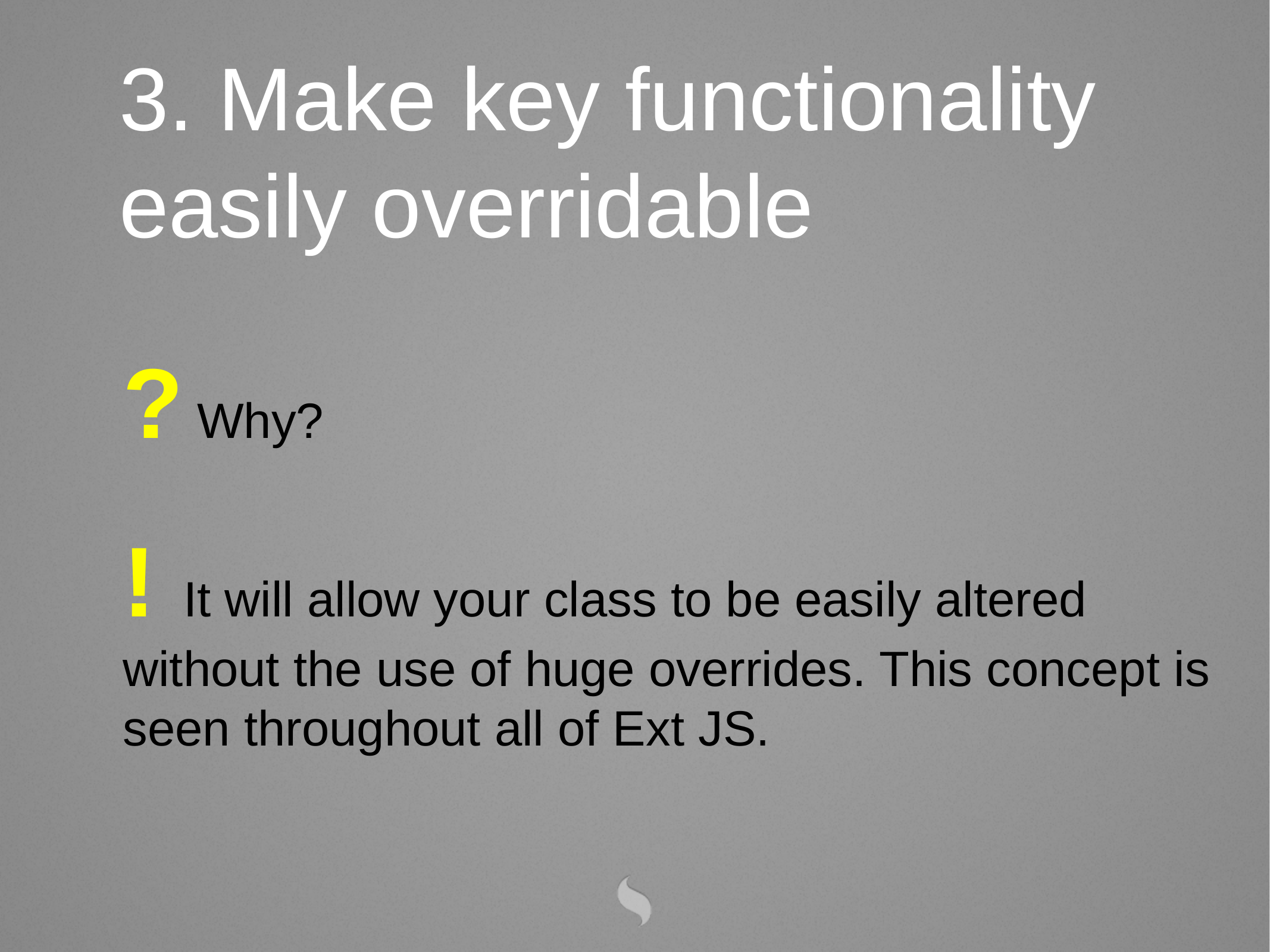

3. Make key functionality easily overridable

? Why?

!  It will allow your class to be easily altered without the use of huge overrides. This concept is seen throughout all of Ext JS.